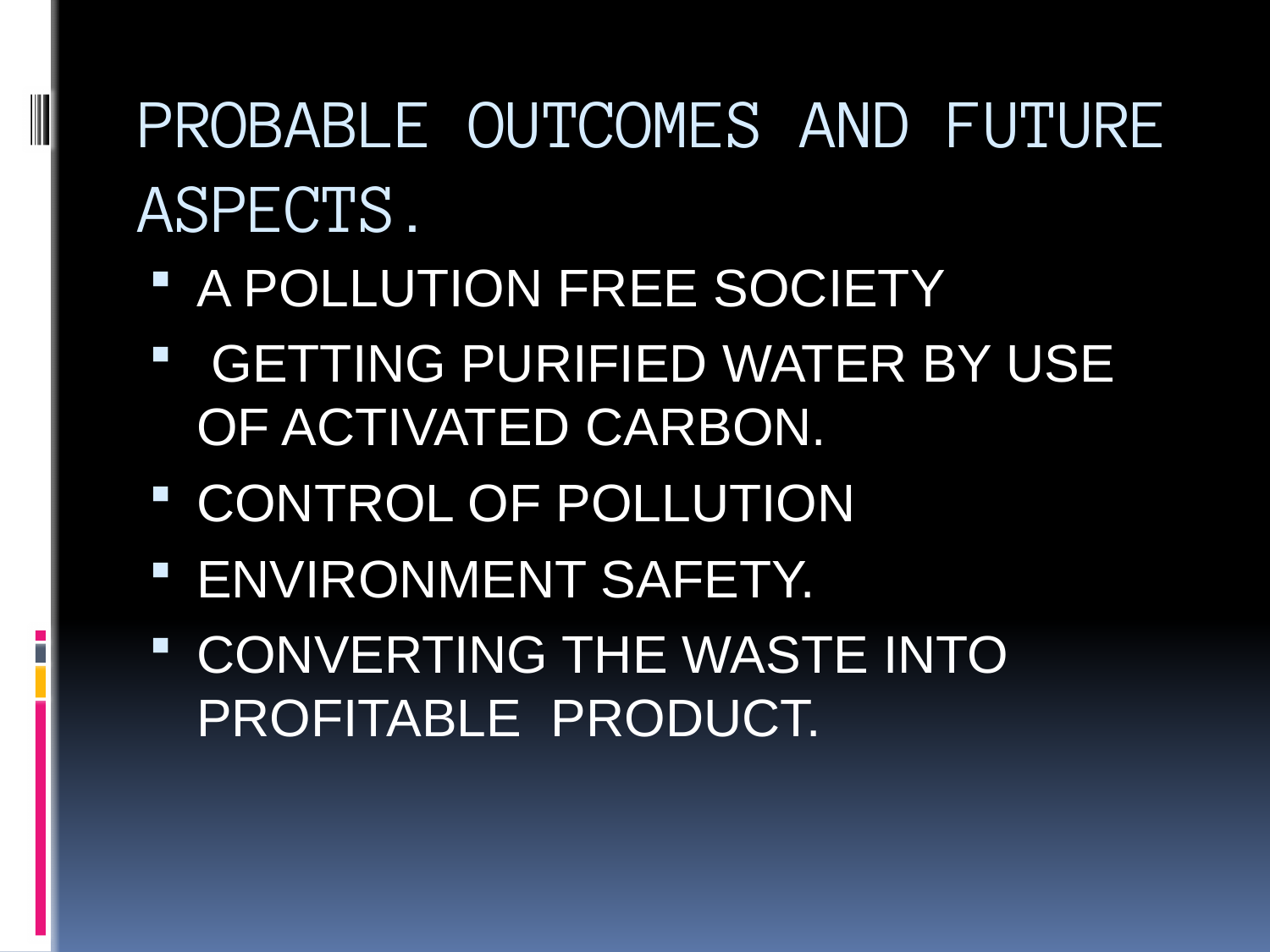

# PROBABLE OUTCOMES AND FUTURE ASPECTS.
A POLLUTION FREE SOCIETY
 GETTING PURIFIED WATER BY USE OF ACTIVATED CARBON.
CONTROL OF POLLUTION
ENVIRONMENT SAFETY.
CONVERTING THE WASTE INTO PROFITABLE  PRODUCT.